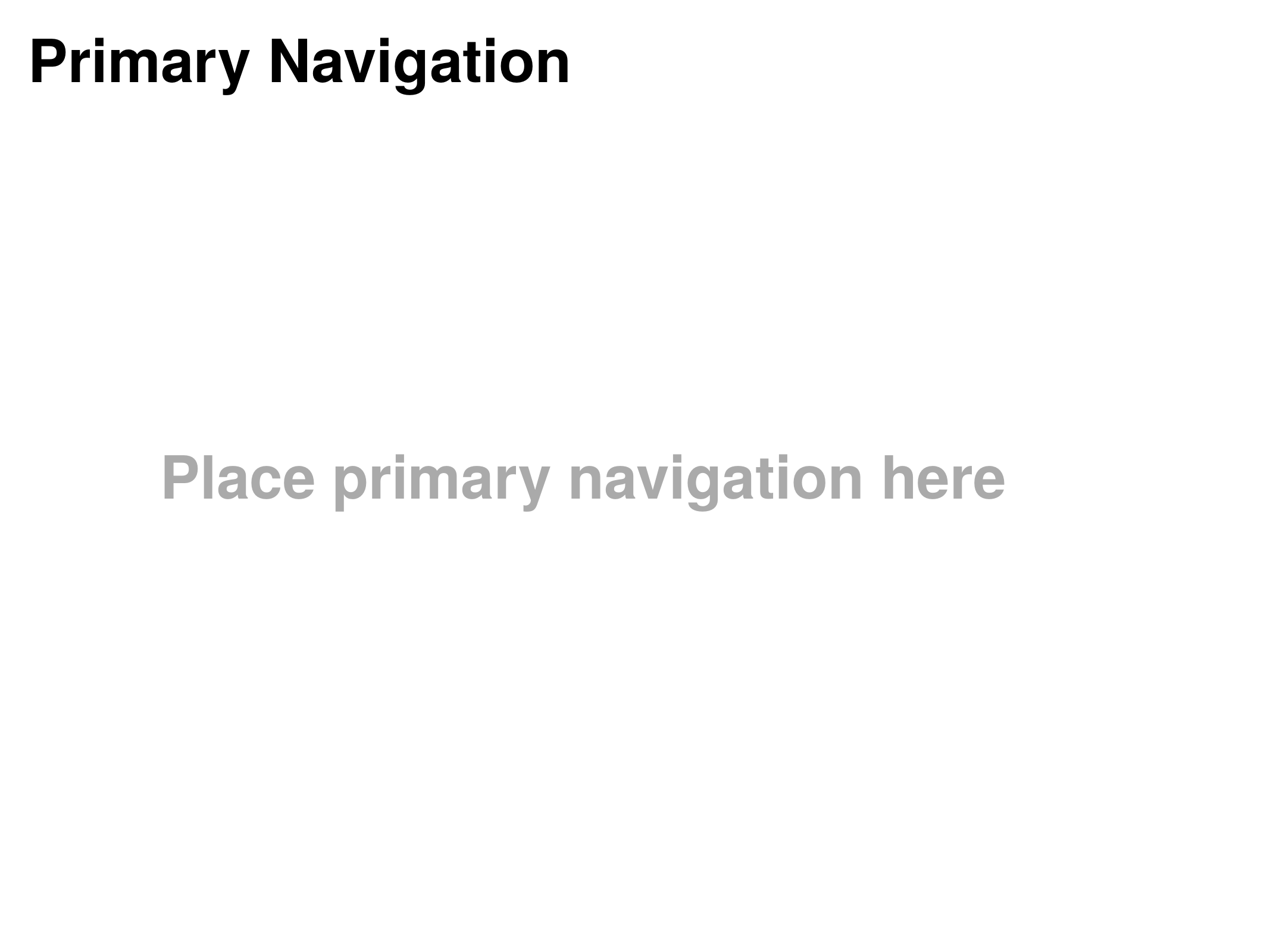

# Primary Navigation
Place primary navigation here